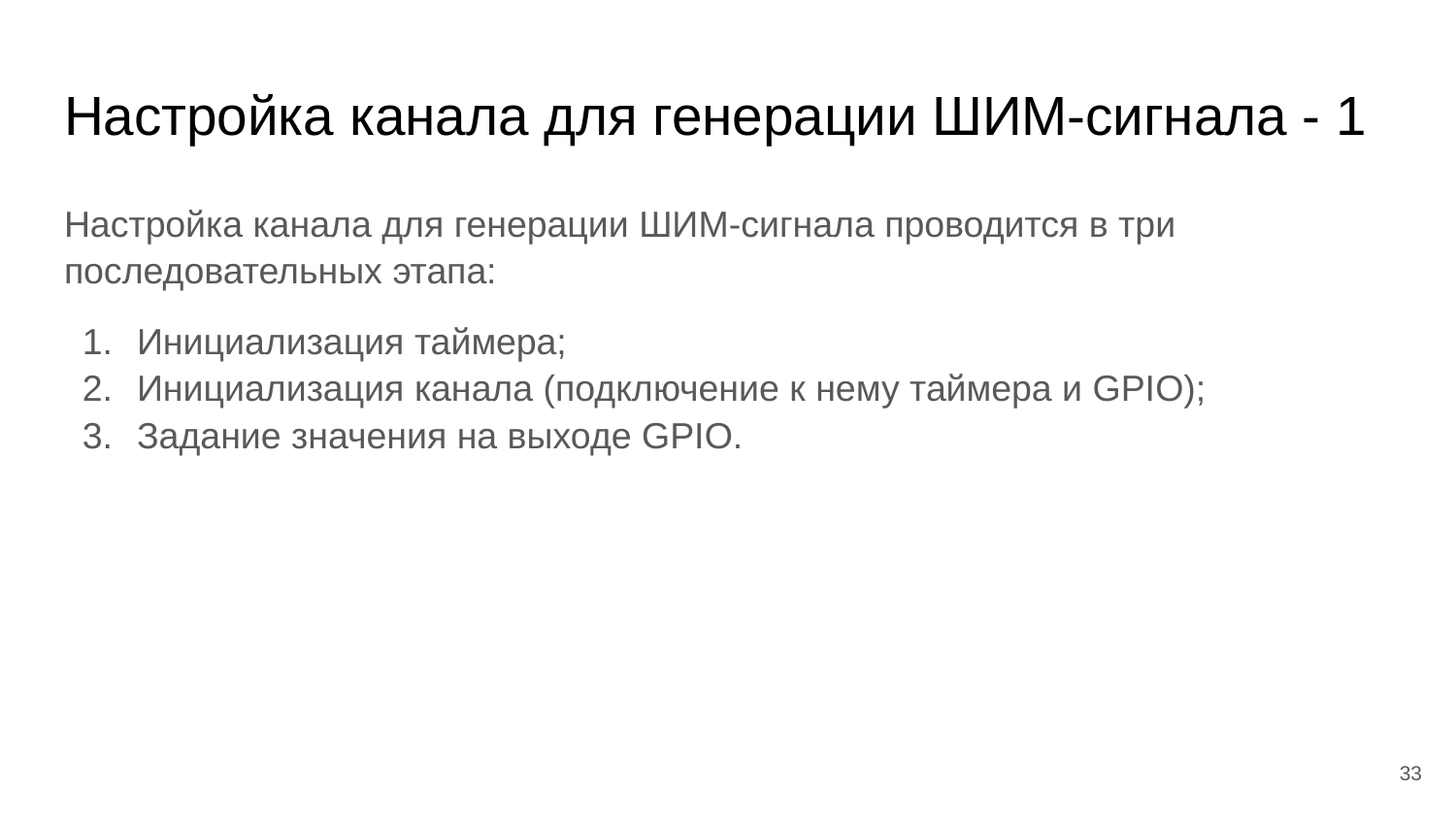

# Настройка канала для генерации ШИМ-сигнала - 1
Настройка канала для генерации ШИМ-сигнала проводится в три последовательных этапа:
Инициализация таймера;
Инициализация канала (подключение к нему таймера и GPIO);
Задание значения на выходе GPIO.

33